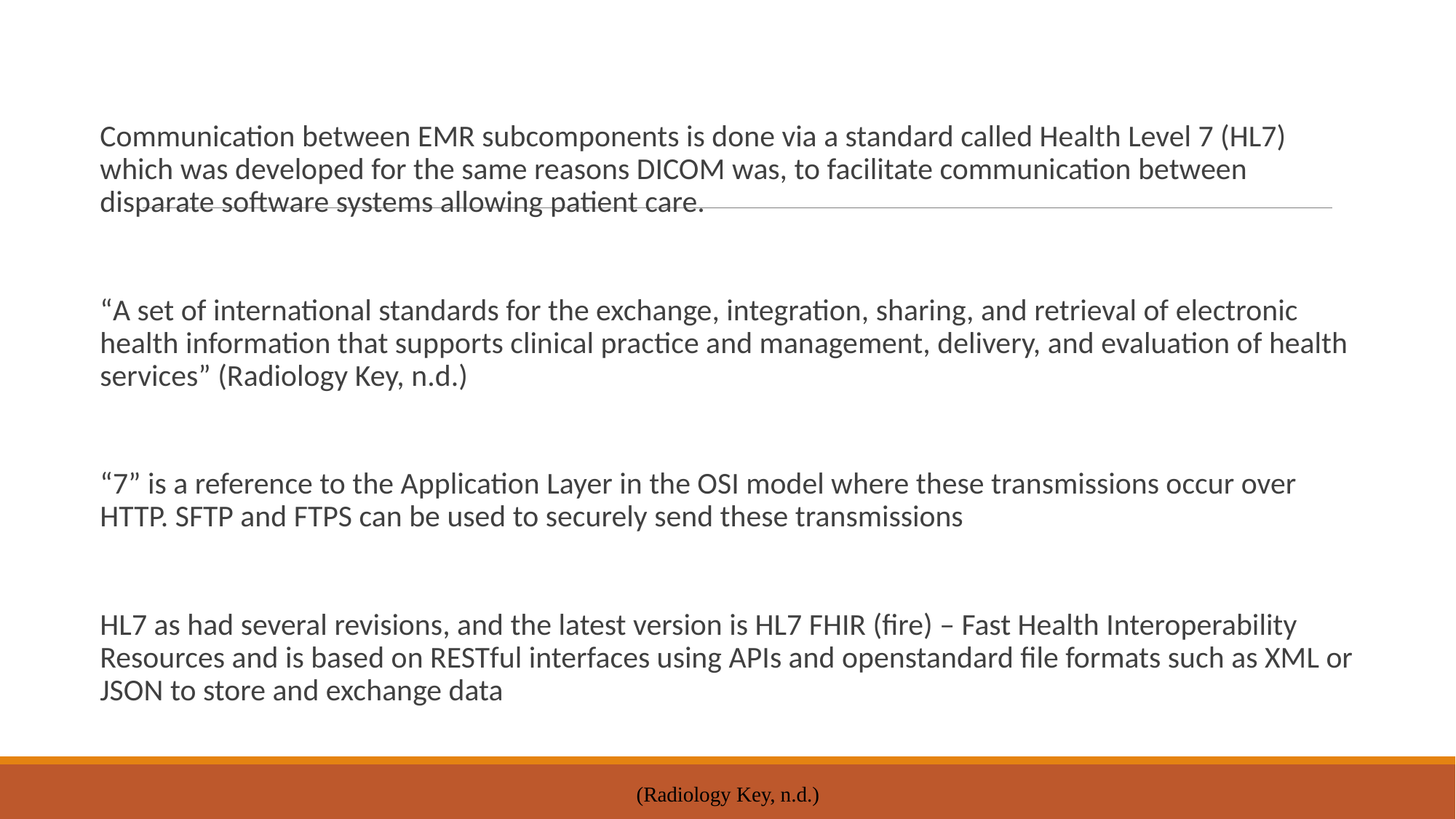

Communication between EMR subcomponents is done via a standard called Health Level 7 (HL7) which was developed for the same reasons DICOM was, to facilitate communication between disparate software systems allowing patient care.

“A set of international standards for the exchange, integration, sharing, and retrieval of electronic health information that supports clinical practice and management, delivery, and evaluation of health services” (Radiology Key, n.d.)

“7” is a reference to the Application Layer in the OSI model where these transmissions occur over HTTP. SFTP and FTPS can be used to securely send these transmissions

HL7 as had several revisions, and the latest version is HL7 FHIR (fire) – Fast Health Interoperability Resources and is based on RESTful interfaces using APIs and openstandard file formats such as XML or JSON to store and exchange data

(Radiology Key, n.d.)